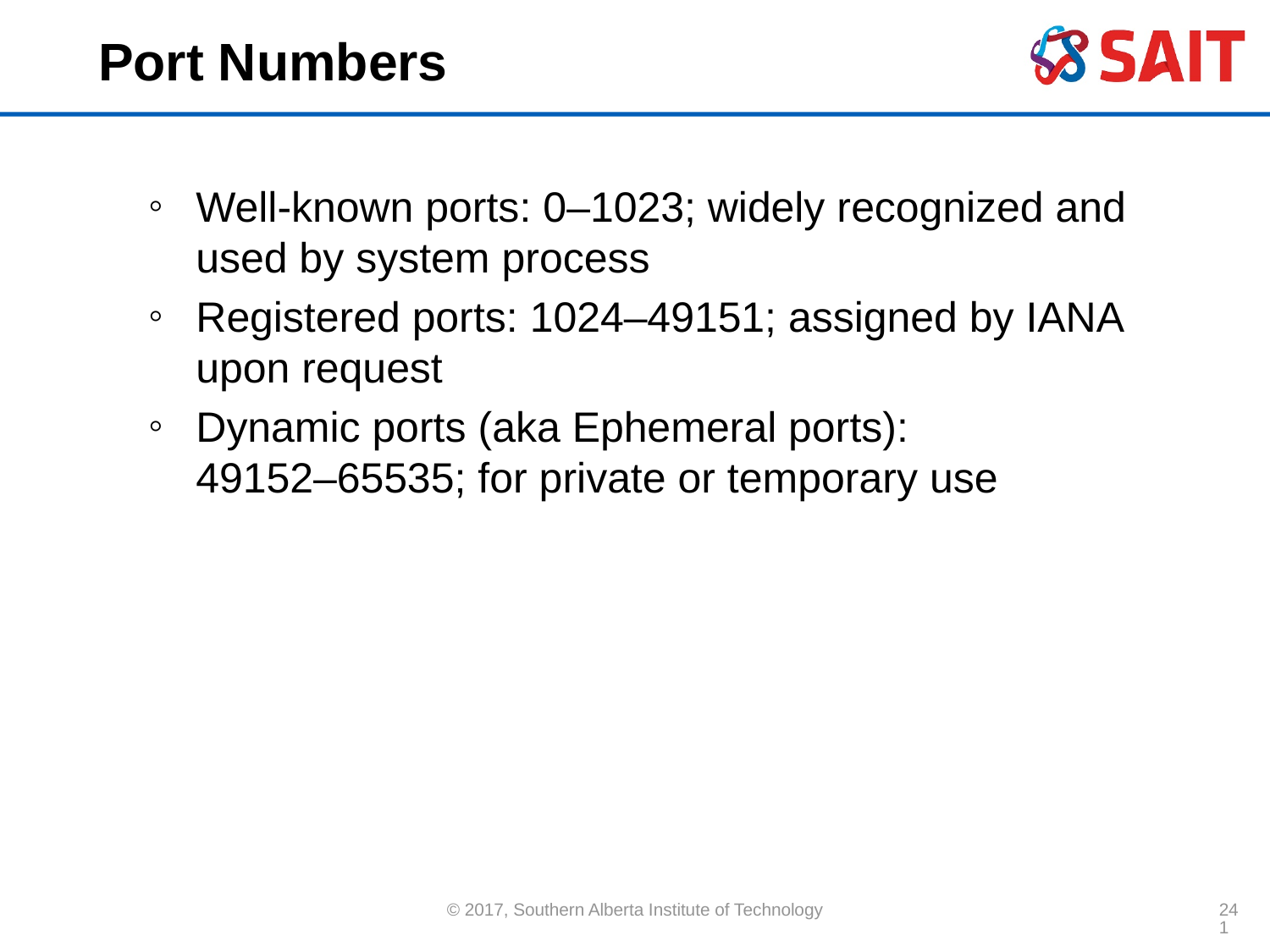

# Port Numbers
Well-known ports: 0–1023; widely recognized and used by system process
Registered ports: 1024–49151; assigned by IANA upon request
Dynamic ports (aka Ephemeral ports):
49152–65535; for private or temporary use